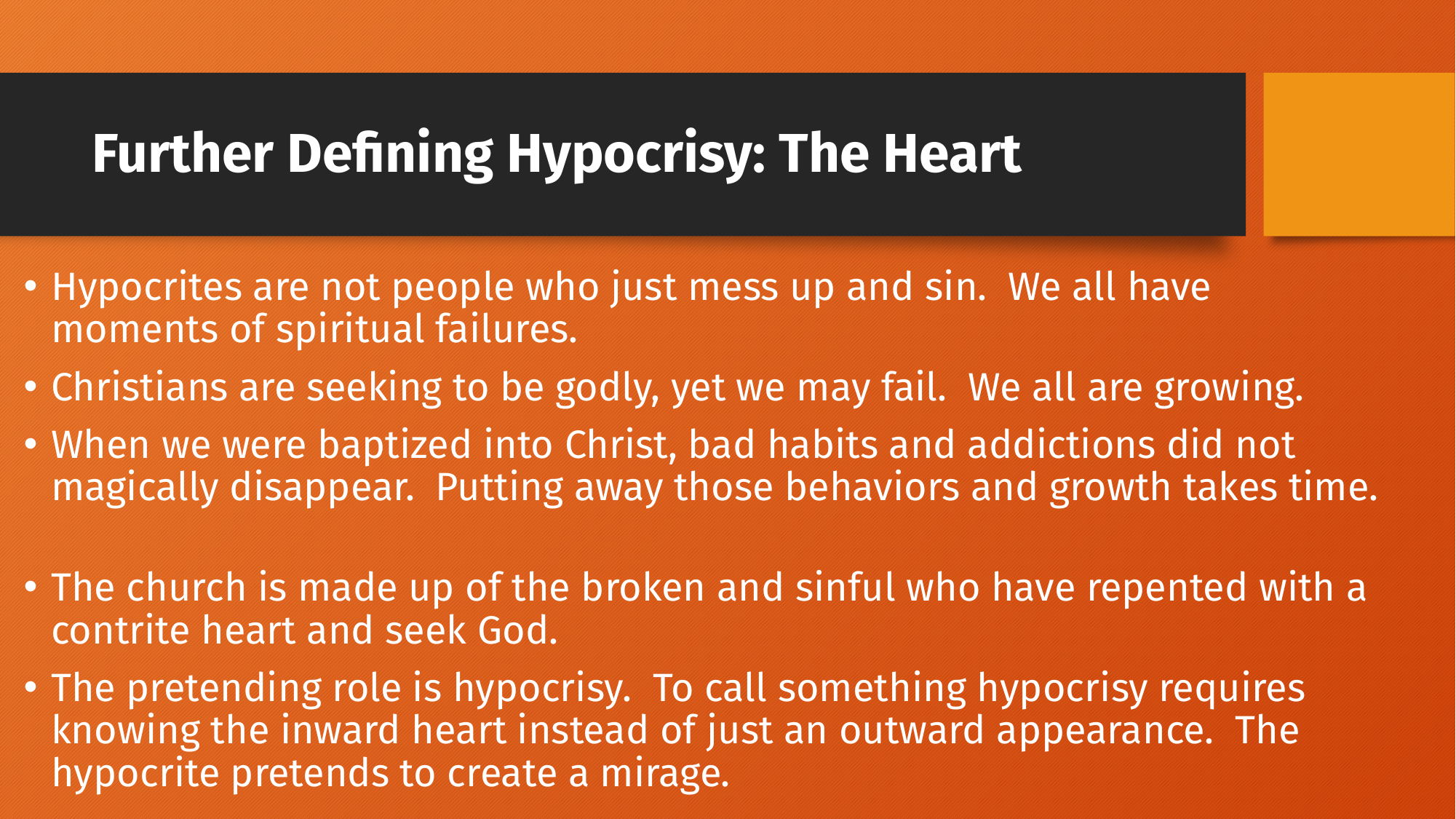

# Further Defining Hypocrisy: The Heart
Hypocrites are not people who just mess up and sin.  We all have moments of spiritual failures.
Christians are seeking to be godly, yet we may fail.  We all are growing.
When we were baptized into Christ, bad habits and addictions did not magically disappear.  Putting away those behaviors and growth takes time.
The church is made up of the broken and sinful who have repented with a contrite heart and seek God.
The pretending role is hypocrisy.  To call something hypocrisy requires knowing the inward heart instead of just an outward appearance.  The hypocrite pretends to create a mirage.